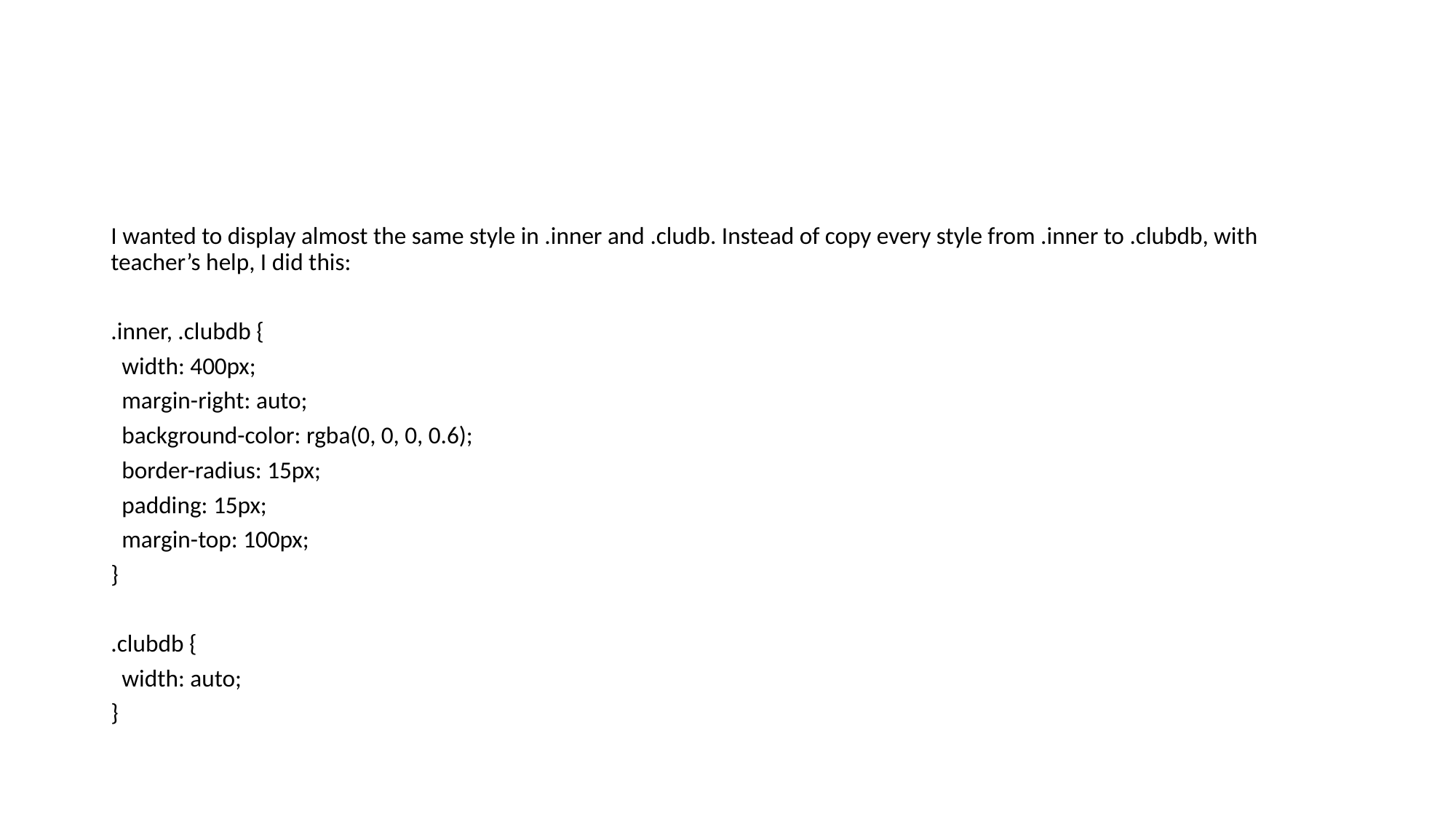

#
I wanted to display almost the same style in .inner and .cludb. Instead of copy every style from .inner to .clubdb, with teacher’s help, I did this:

.inner, .clubdb {
  width: 400px;
  margin-right: auto;
  background-color: rgba(0, 0, 0, 0.6);
  border-radius: 15px;
  padding: 15px;
  margin-top: 100px;
}

.clubdb {
  width: auto;
}